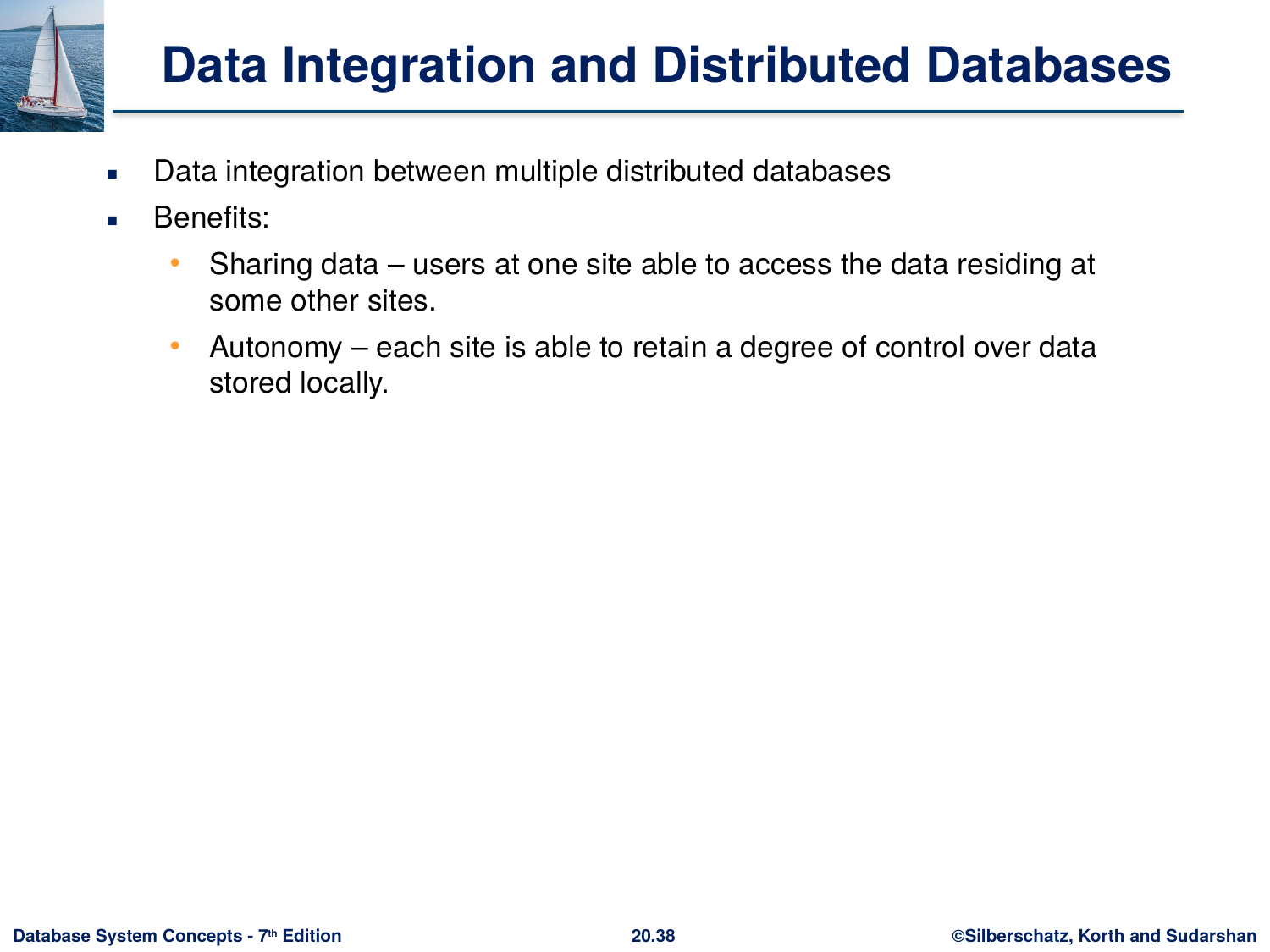

# Data Integration and Distributed Databases
Data integration between multiple distributed databases
Benefits:
Sharing data – users at one site able to access the data residing at some other sites.
Autonomy – each site is able to retain a degree of control over data stored locally.